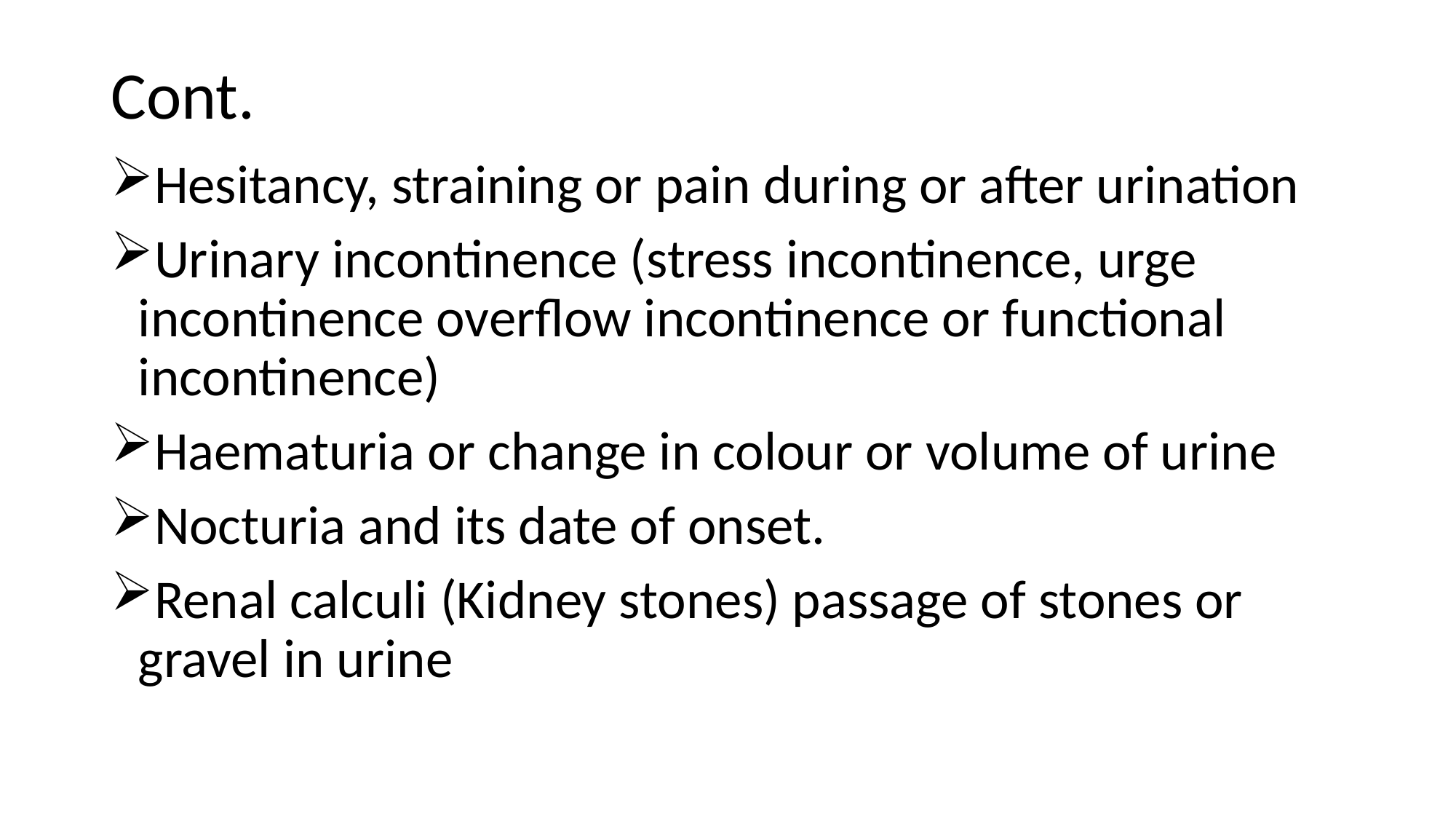

# Cont.
Hesitancy, straining or pain during or after urination
Urinary incontinence (stress incontinence, urge incontinence overflow incontinence or functional incontinence)
Haematuria or change in colour or volume of urine
Nocturia and its date of onset.
Renal calculi (Kidney stones) passage of stones or gravel in urine